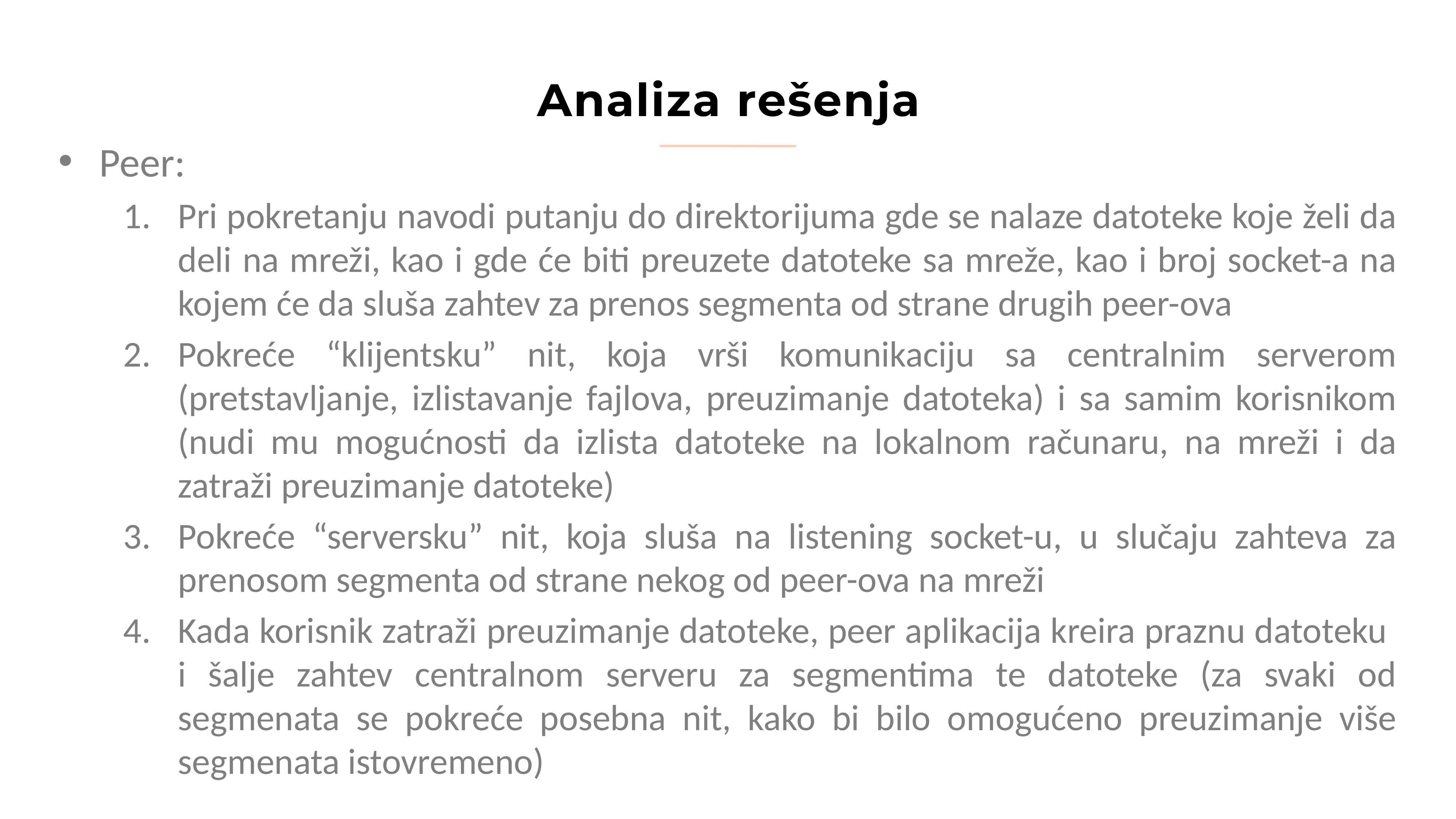

Analiza rešenja
Peer:
Pri pokretanju navodi putanju do direktorijuma gde se nalaze datoteke koje želi da deli na mreži, kao i gde će biti preuzete datoteke sa mreže, kao i broj socket-a na kojem će da sluša zahtev za prenos segmenta od strane drugih peer-ova
Pokreće “klijentsku” nit, koja vrši komunikaciju sa centralnim serverom (pretstavljanje, izlistavanje fajlova, preuzimanje datoteka) i sa samim korisnikom (nudi mu mogućnosti da izlista datoteke na lokalnom računaru, na mreži i da zatraži preuzimanje datoteke)
Pokreće “serversku” nit, koja sluša na listening socket-u, u slučaju zahteva za prenosom segmenta od strane nekog od peer-ova na mreži
Kada korisnik zatraži preuzimanje datoteke, peer aplikacija kreira praznu datoteku  i šalje zahtev centralnom serveru za segmentima te datoteke (za svaki od segmenata se pokreće posebna nit, kako bi bilo omogućeno preuzimanje više segmenata istovremeno)